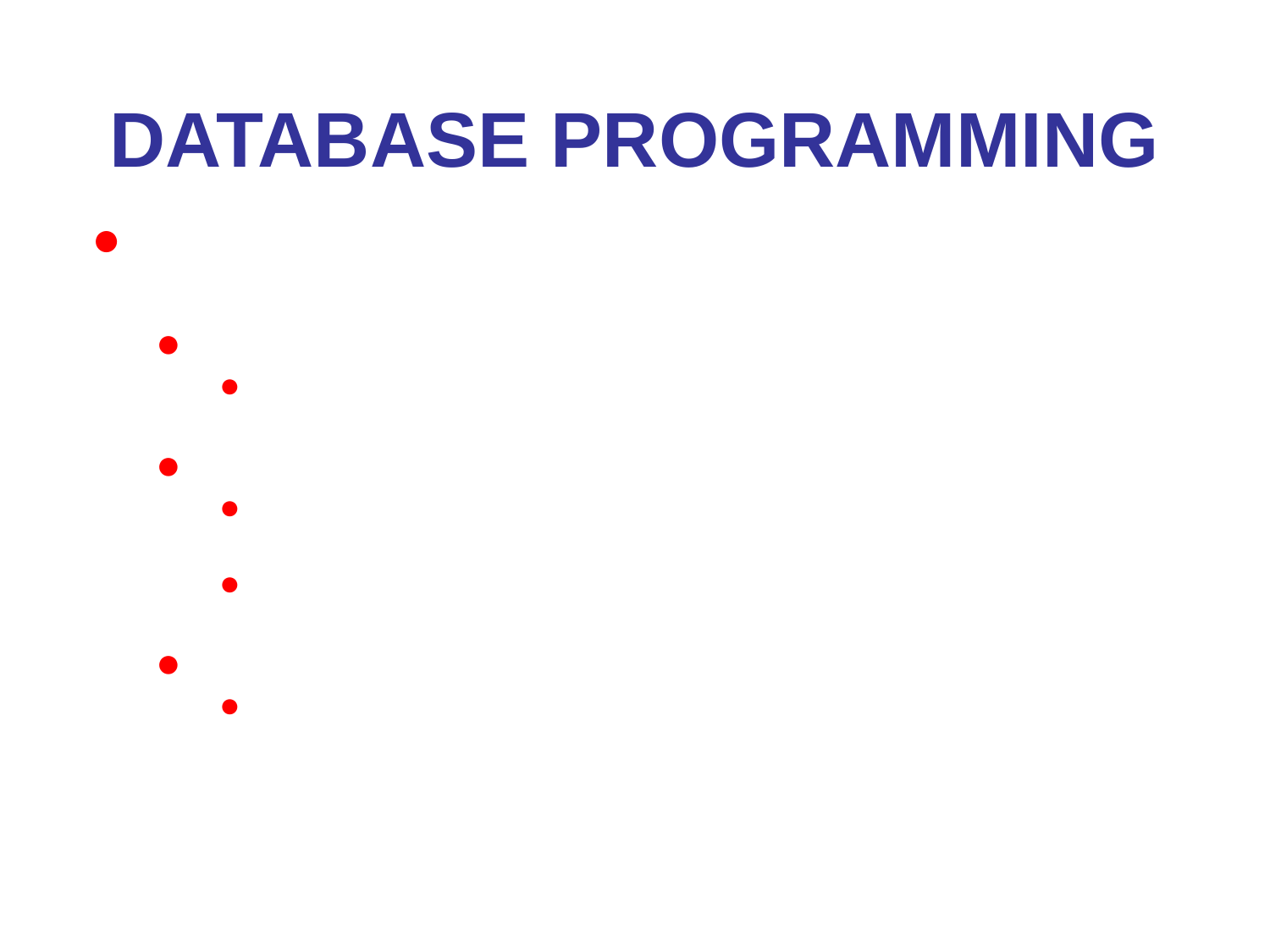

# Database Programming
Objective: to access a database from an application program
Embedding database commands
database commands are embedded in a general-purpose programming language
Using a library of database functions:
available to the host language for database calls e.g. connect to a database, execute a query, execute an update etc.
known as an API for accessing a database from application programs
Designing a brand-new language
a database programming language is designed from scratch to minimize impedance mismatch
*